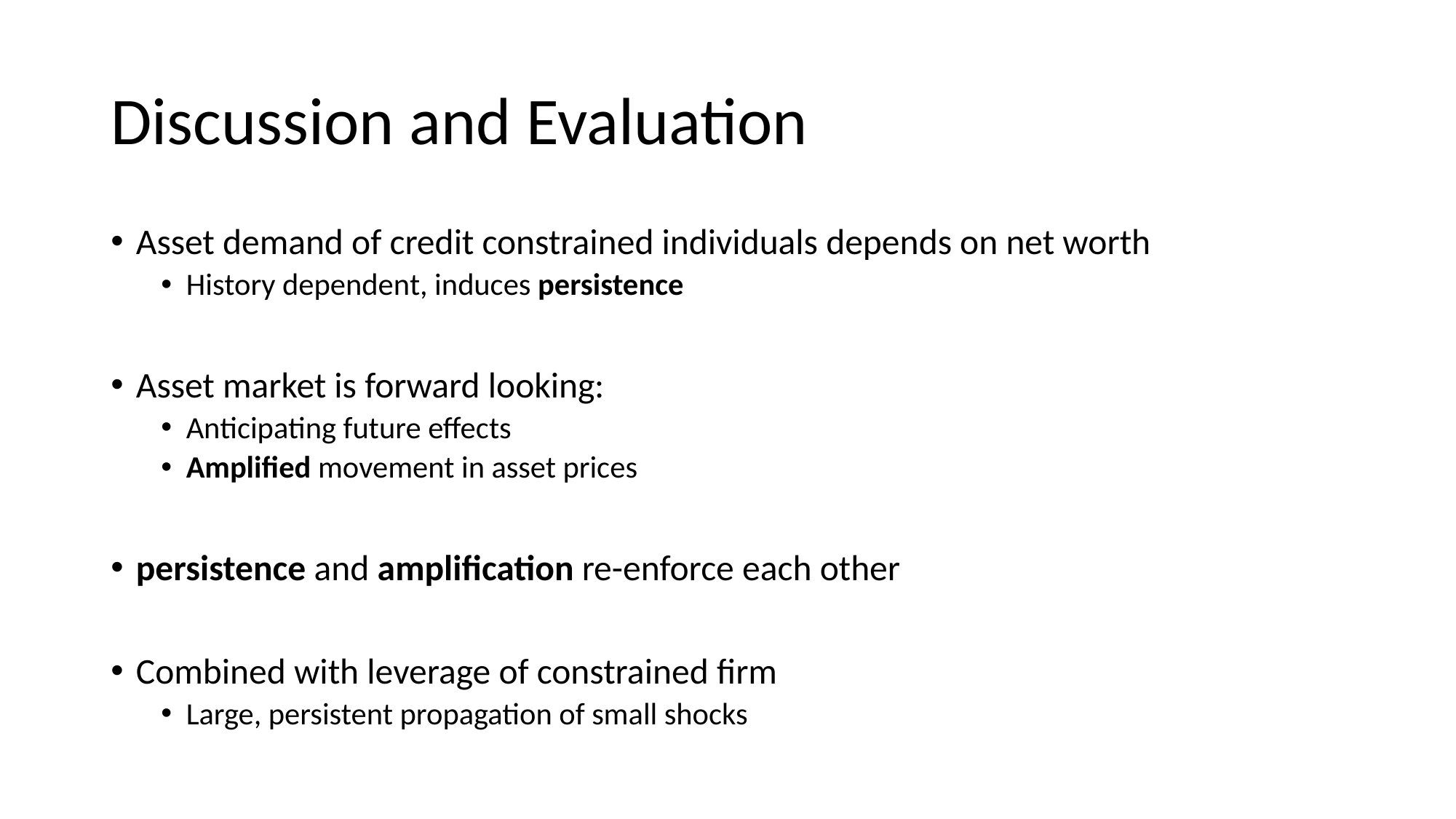

# Discussion and Evaluation
Asset demand of credit constrained individuals depends on net worth
History dependent, induces persistence

Asset market is forward looking:
Anticipating future effects
Amplified movement in asset prices

persistence and amplification re-enforce each other

Combined with leverage of constrained firm
Large, persistent propagation of small shocks